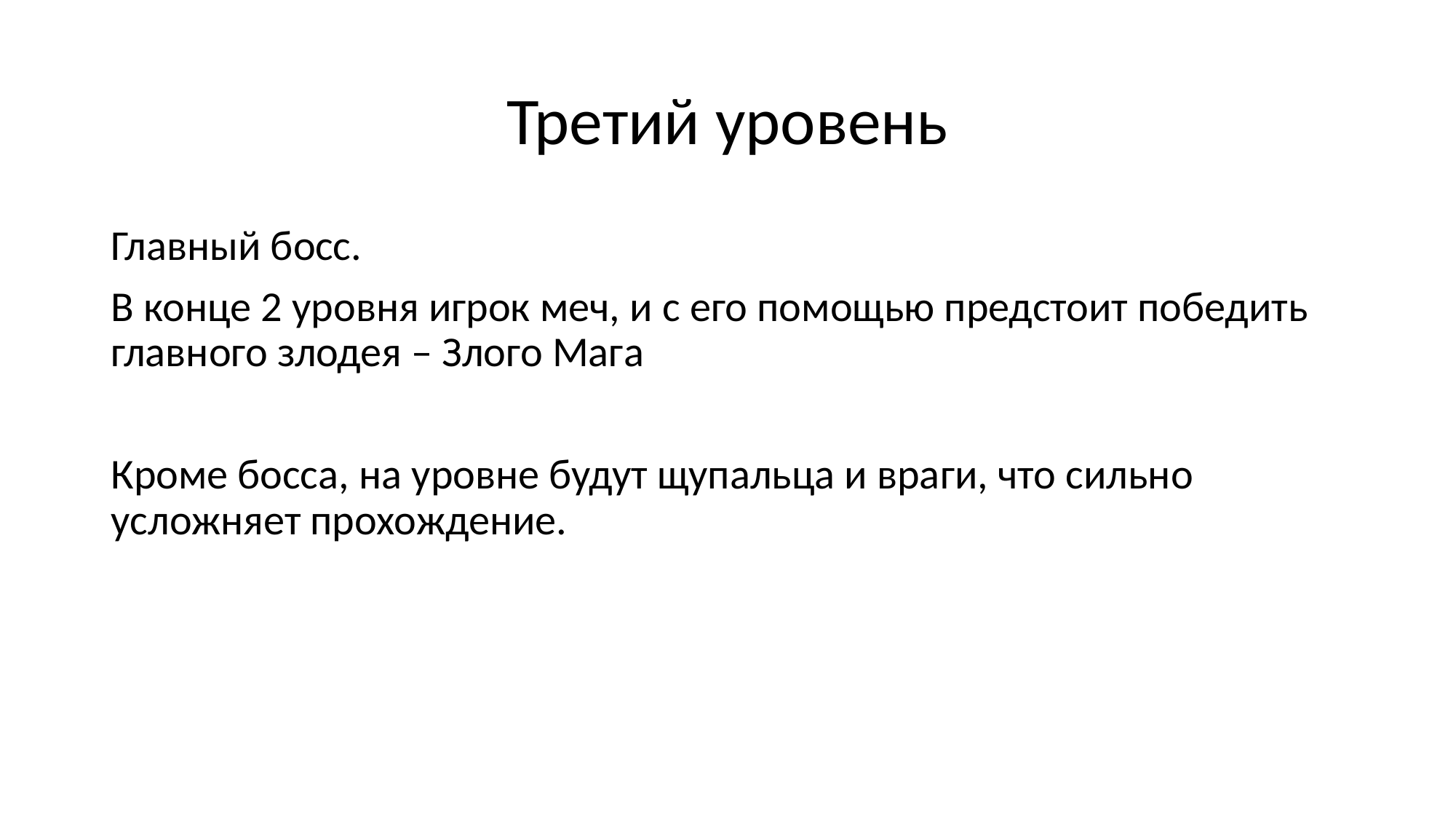

# Третий уровень
Главный босс.
В конце 2 уровня игрок меч, и с его помощью предстоит победить главного злодея – Злого Мага

Кроме босса, на уровне будут щупальца и враги, что сильно усложняет прохождение.